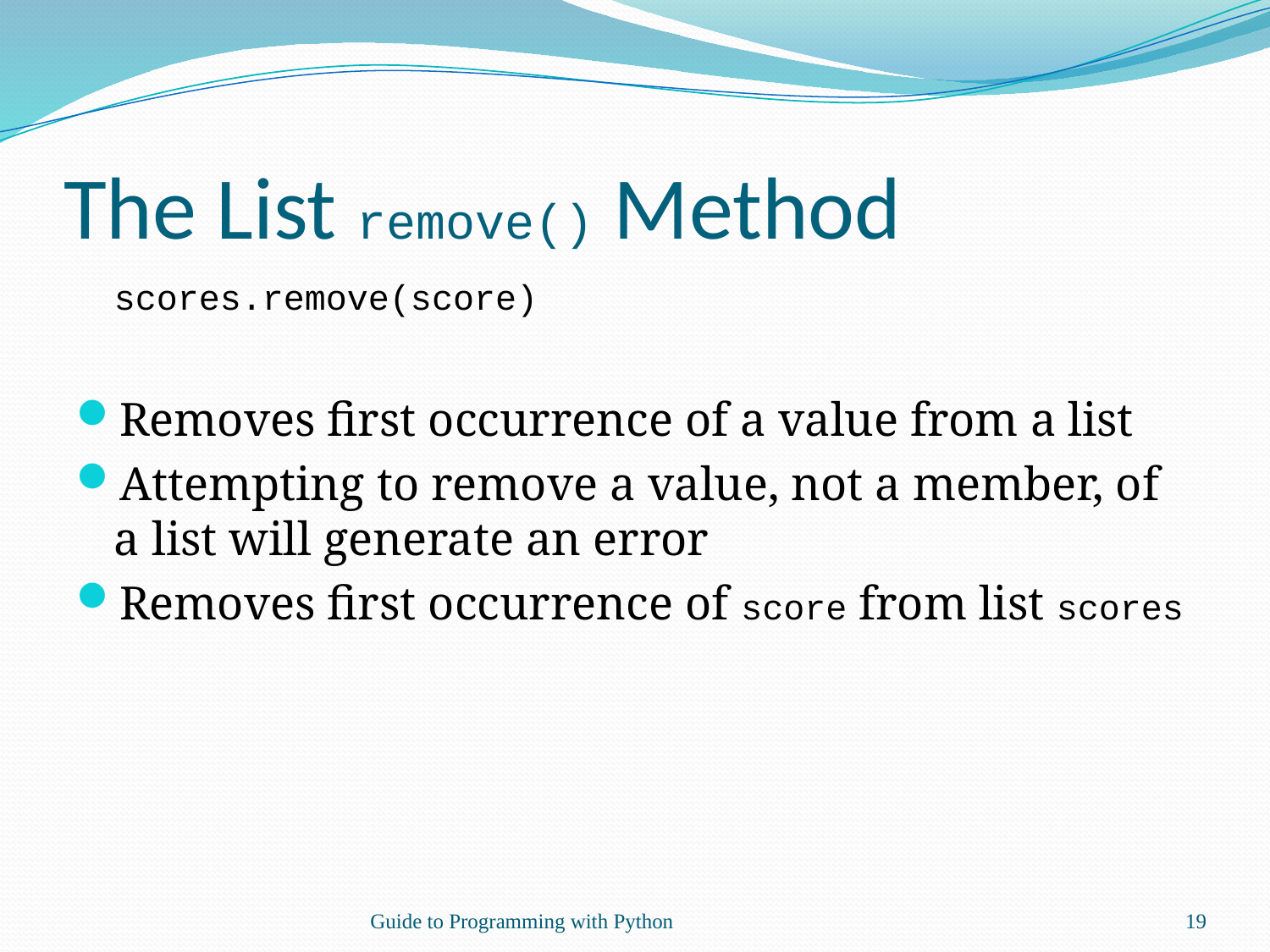

# The List remove() Method
	scores.remove(score)

Removes first occurrence of a value from a list
Attempting to remove a value, not a member, of a list will generate an error
Removes first occurrence of score from list scores

Guide to Programming with Python
19